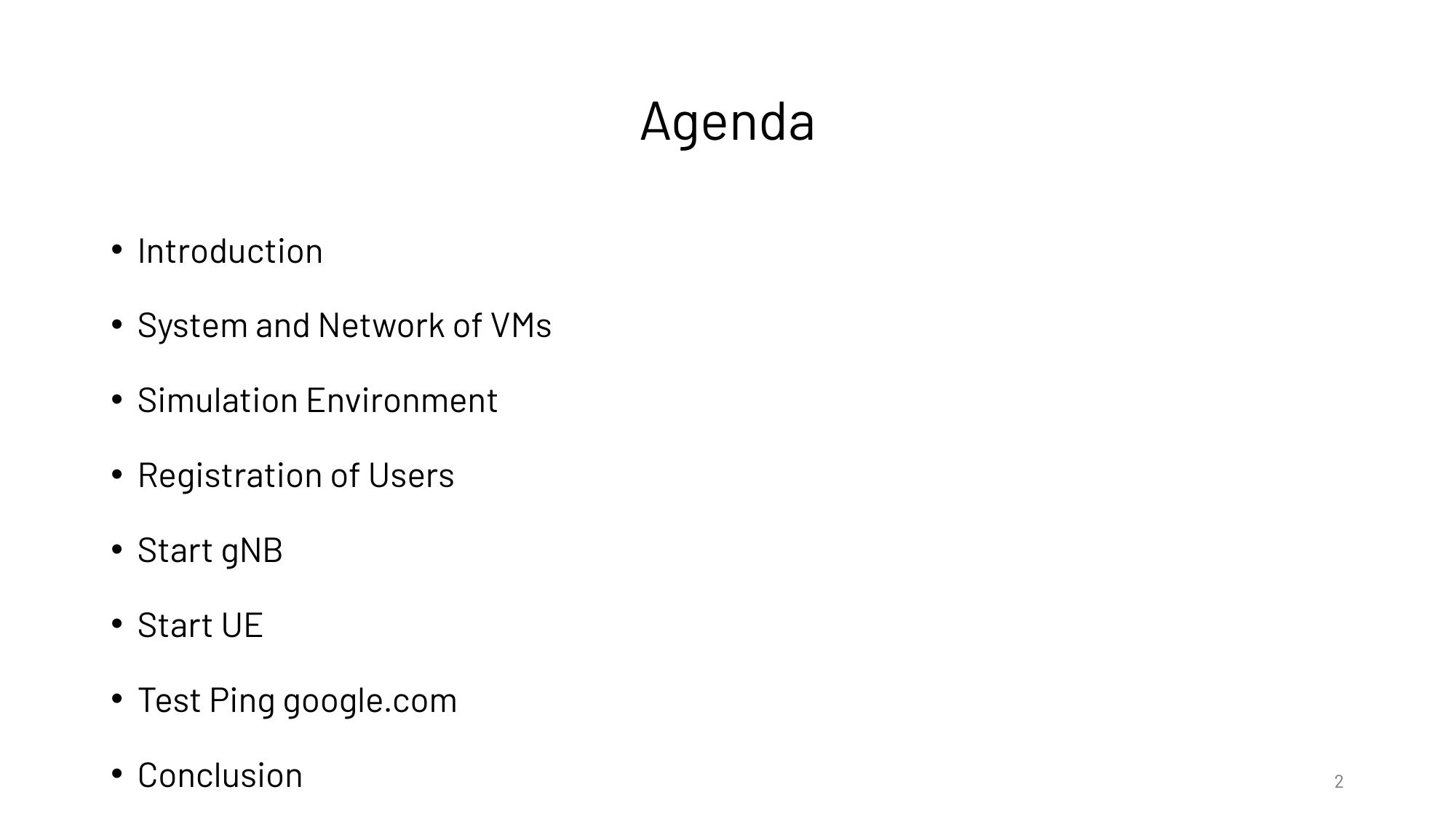

# Agenda
Introduction
System and Network of VMs
Simulation Environment
Registration of Users
Start gNB
Start UE
Test Ping google.com
Conclusion

2